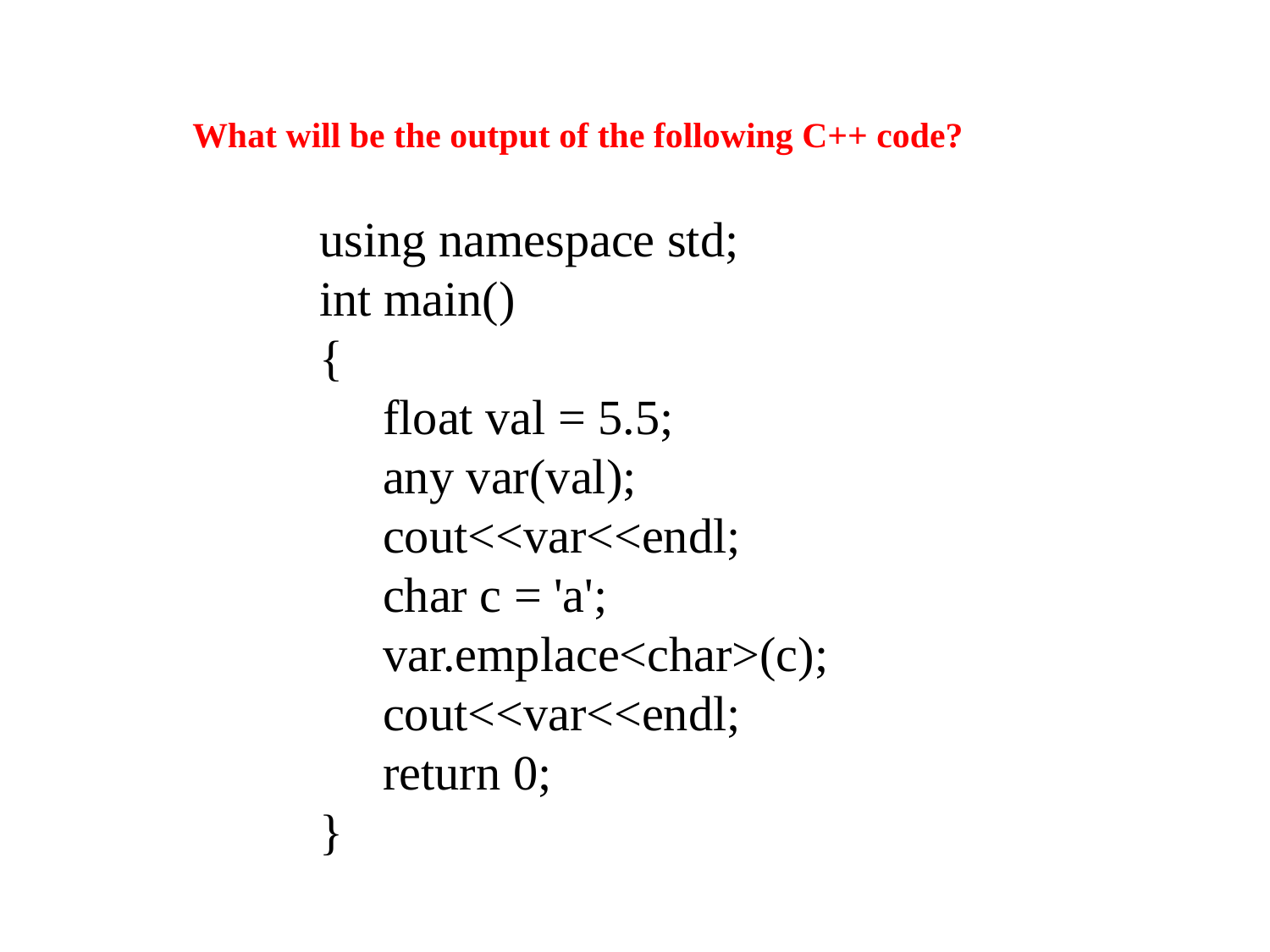

What will be the output of the following C++ code?
using namespace std;
int main()
{
float val = 5.5;
any var(val);
cout<<var<<endl;
char c = 'a';
var.emplace<char>(c);
cout<<var<<endl;
return 0;
}